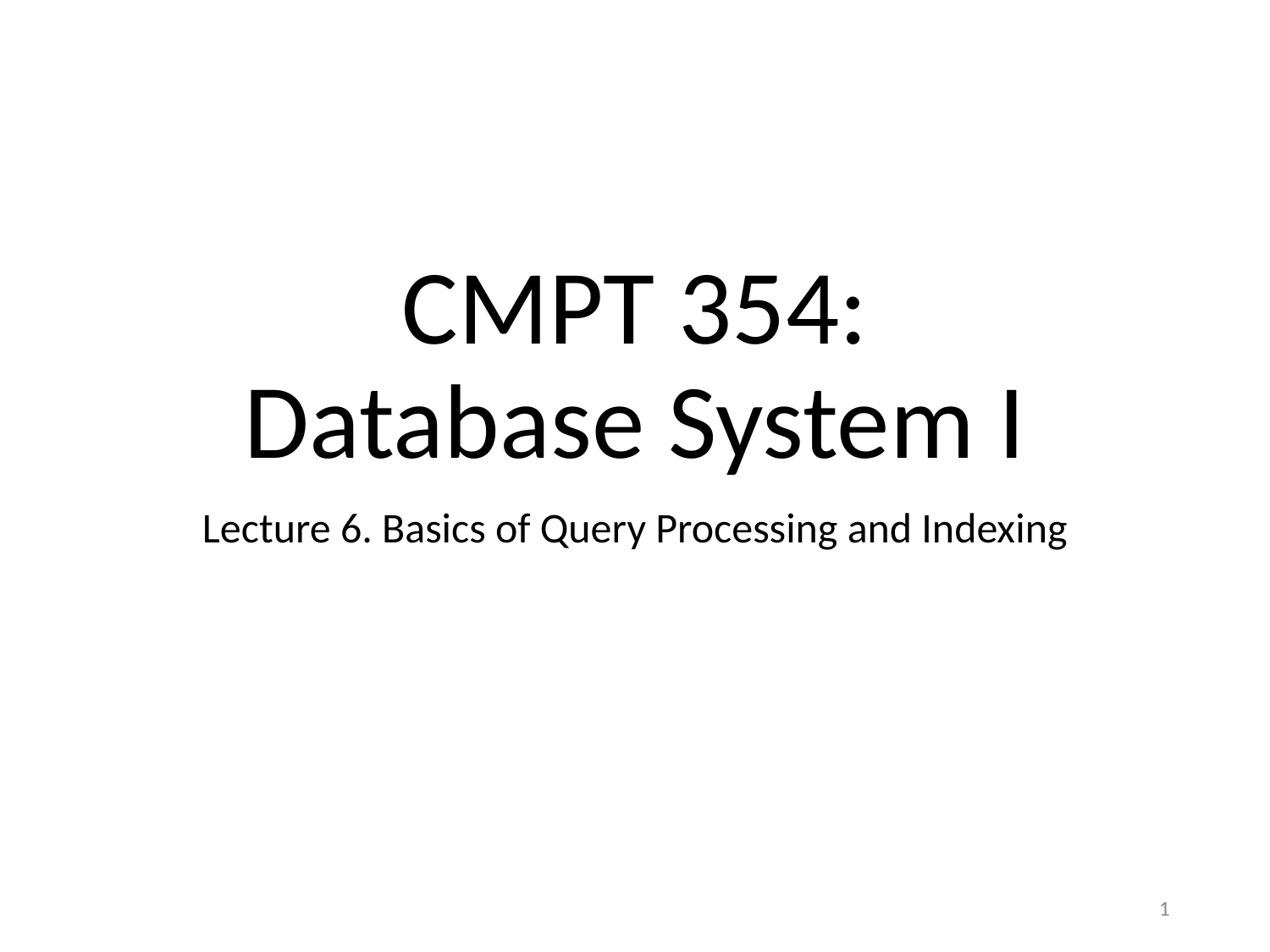

# CMPT 354: Database System I
Lecture 6. Basics of Query Processing and Indexing
1